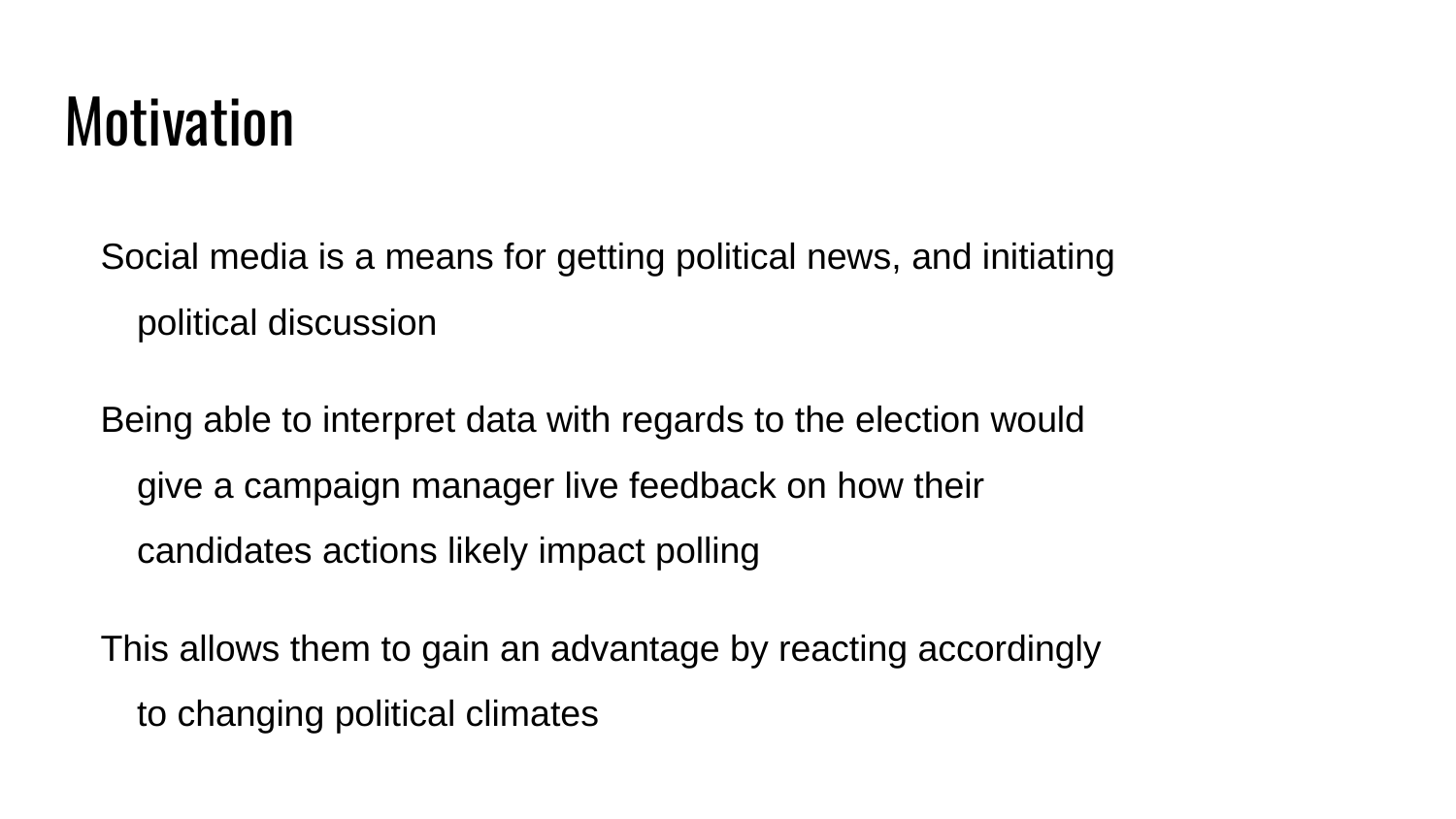

# Motivation
Social media is a means for getting political news, and initiating political discussion
Being able to interpret data with regards to the election would give a campaign manager live feedback on how their candidates actions likely impact polling
This allows them to gain an advantage by reacting accordingly to changing political climates